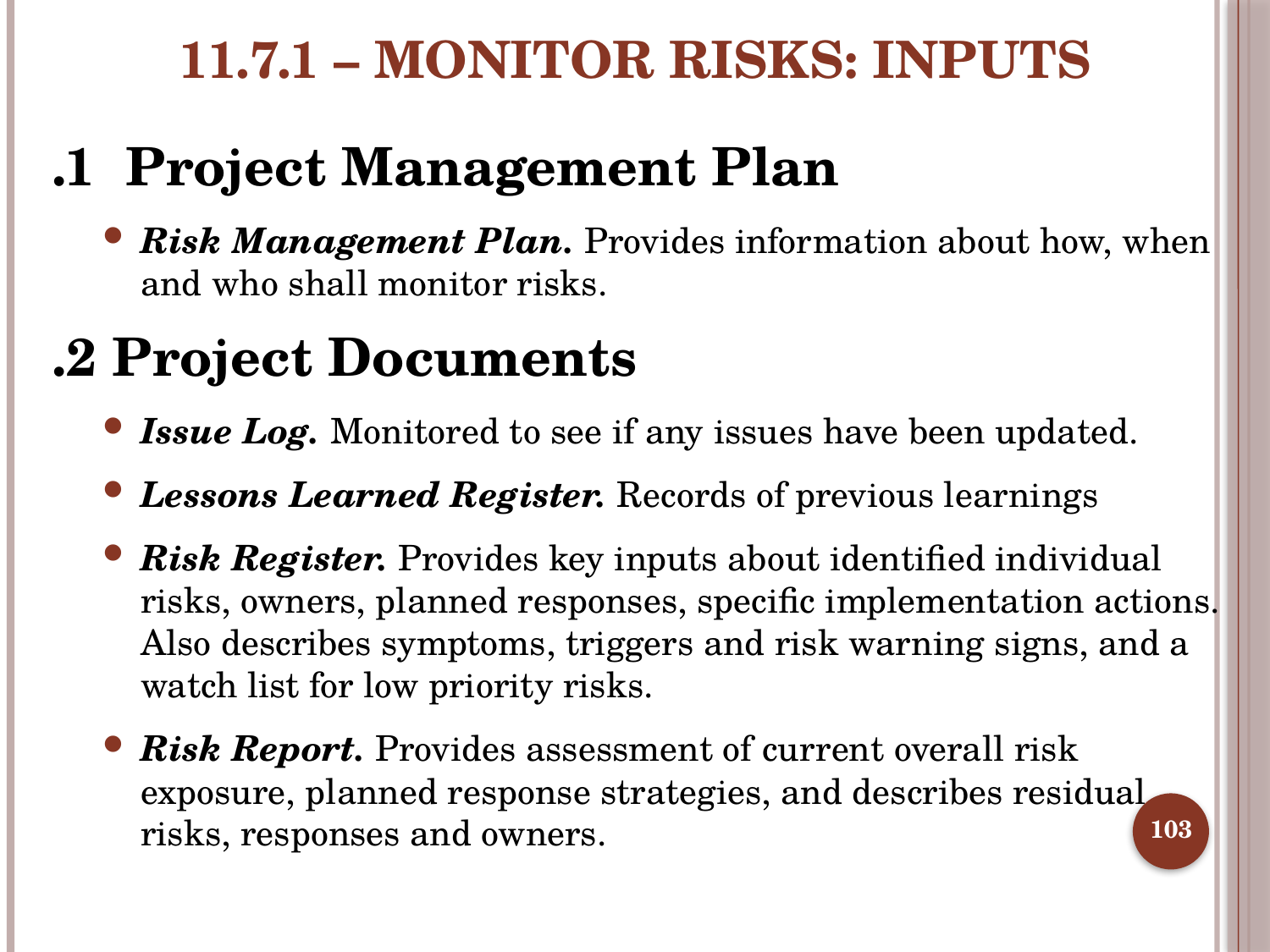

# 11.7.1 – MONITOR RISKS: INPUTS
.1  Project Management Plan
Risk Management Plan. Provides information about how, when and who shall monitor risks.
.2 Project Documents
Issue Log. Monitored to see if any issues have been updated.
Lessons Learned Register. Records of previous learnings
Risk Register. Provides key inputs about identified individual risks, owners, planned responses, specific implementation actions. Also describes symptoms, triggers and risk warning signs, and a watch list for low priority risks.
Risk Report. Provides assessment of current overall risk exposure, planned response strategies, and describes residual risks, responses and owners.

103